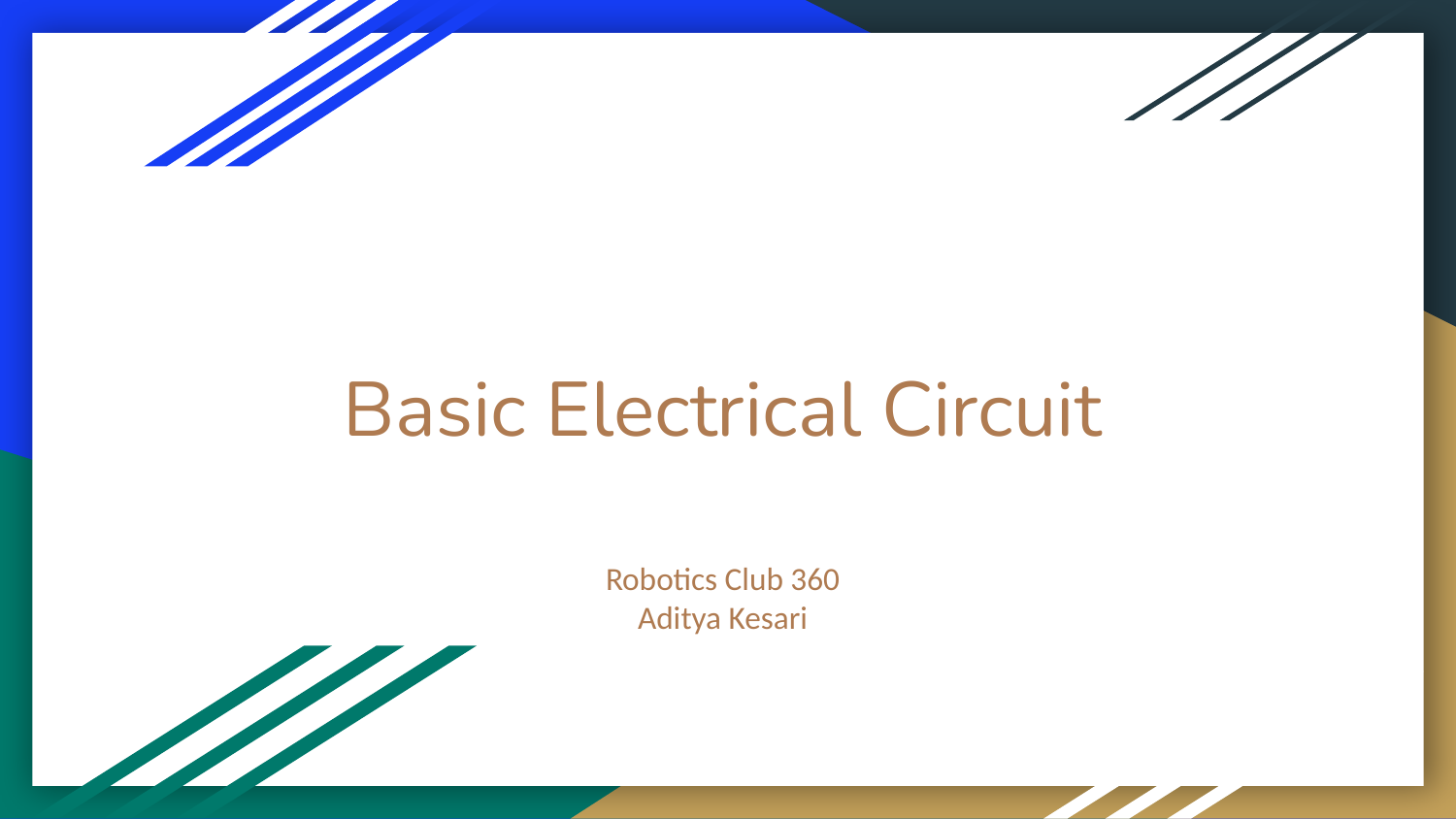

# Basic Electrical Circuit
Robotics Club 360
Aditya Kesari